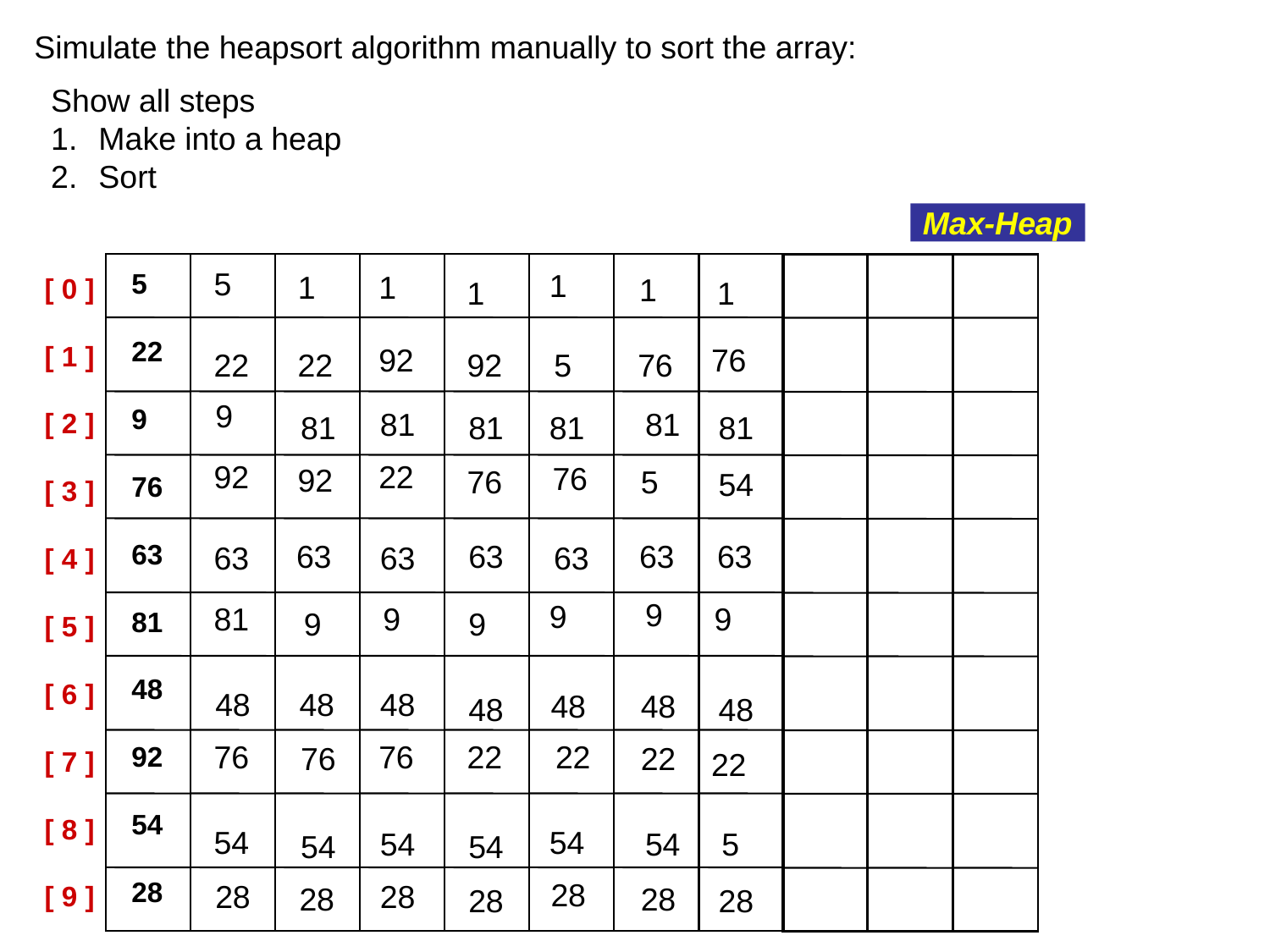

Simulate the heapsort algorithm manually to sort the array:
Show all steps
Make into a heap
Sort
Max-Heap

5
1
5

22

9

76

63

81

48

92

54

28
1
1
1
[ 0 ]

[ 1 ]

[ 2 ]

[ 3 ]

[ 4 ]

[ 5 ]

[ 6 ]

[ 7 ]

[ 8 ]

[ 9 ]
1
1
92
76
76
22
92
5
22
9
81
81
81
81
81
81
22
92
76
92
5
76
54
63
63
63
63
63
63
63
9
9
9
9
81
9
9
48
48
48
48
48
48
48
76
76
22
22
22
76
22
54
54
54
54
5
54
54
28
28
28
28
28
28
28